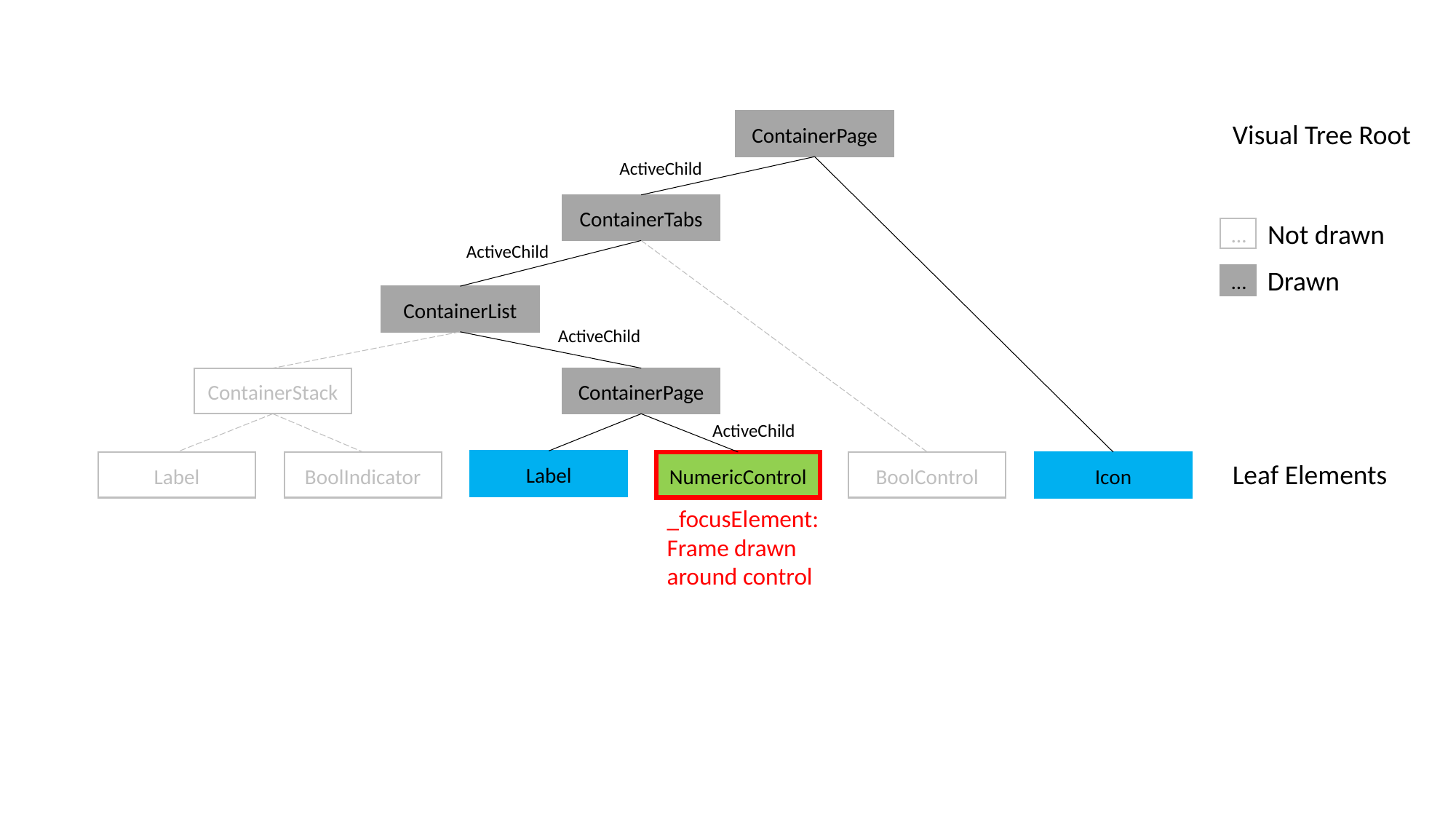

ContainerPage
Visual Tree Root
ActiveChild
ContainerTabs
Not drawn
…
ActiveChild
Drawn
…
ContainerList
ActiveChild
ContainerStack
ContainerPage
ActiveChild
Label
Label
BoolIndicator
NumericControl
BoolControl
Icon
Leaf Elements
_focusElement: Frame drawn around control